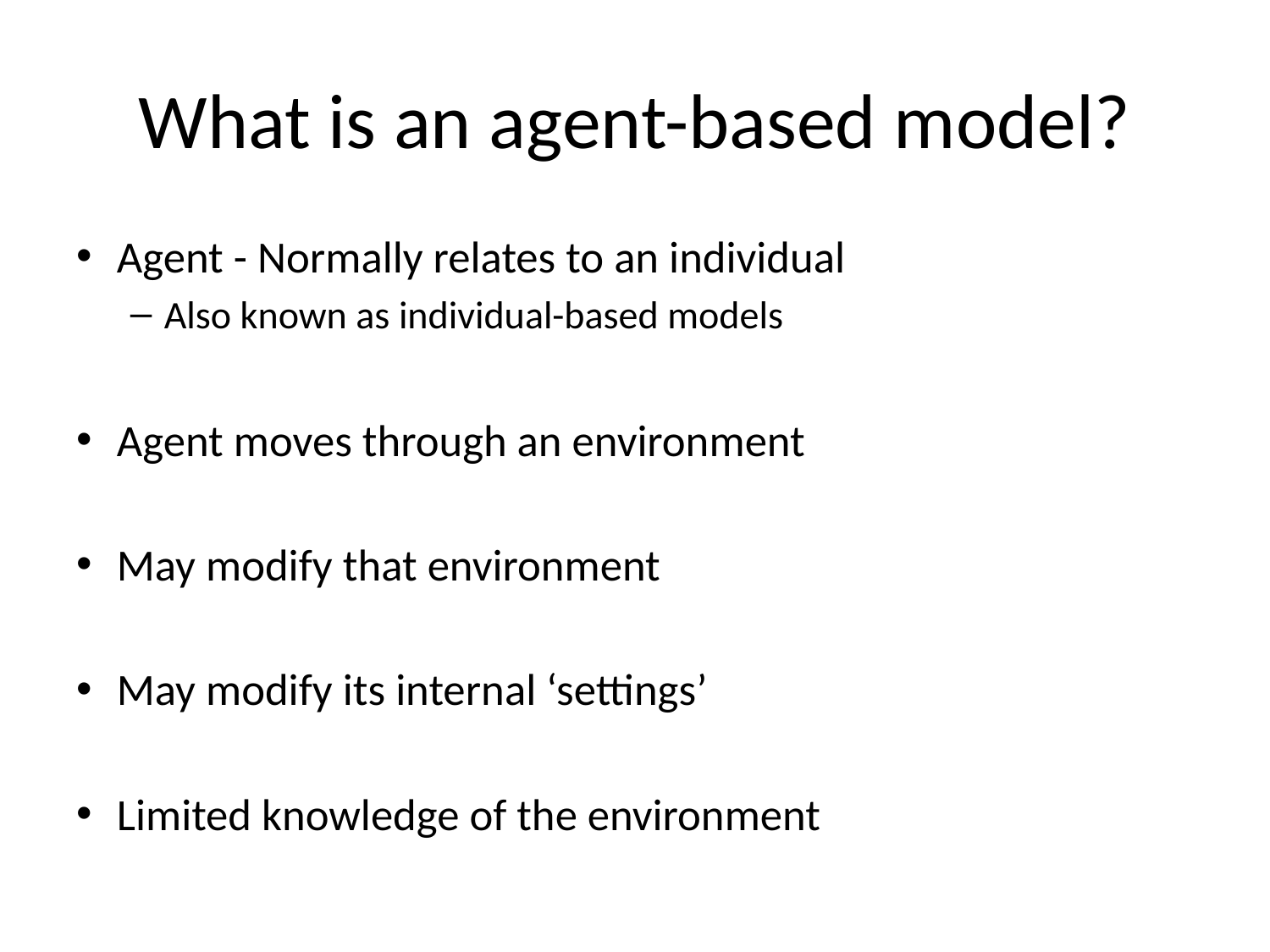

# What is an agent-based model?
Agent - Normally relates to an individual
Also known as individual-based models

Agent moves through an environment

May modify that environment

May modify its internal ‘settings’

Limited knowledge of the environment